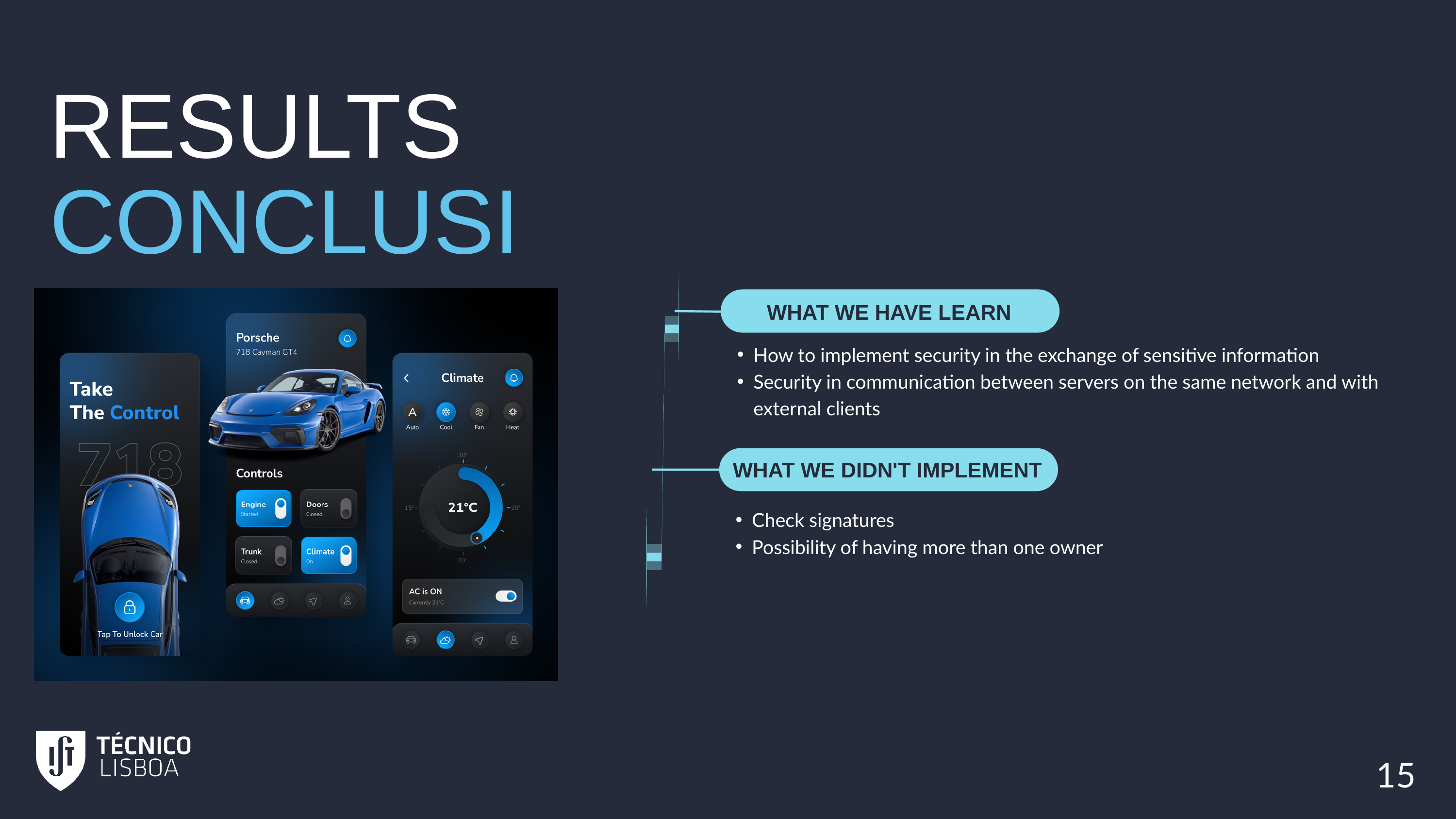

RESULTS
CONCLUSION

WHAT WE HAVE LEARN

How to implement security in the exchange of sensitive information
Security in communication between servers on the same network and with external clients

WHAT WE DIDN'T IMPLEMENT

Check signatures
Possibility of having more than one owner

15